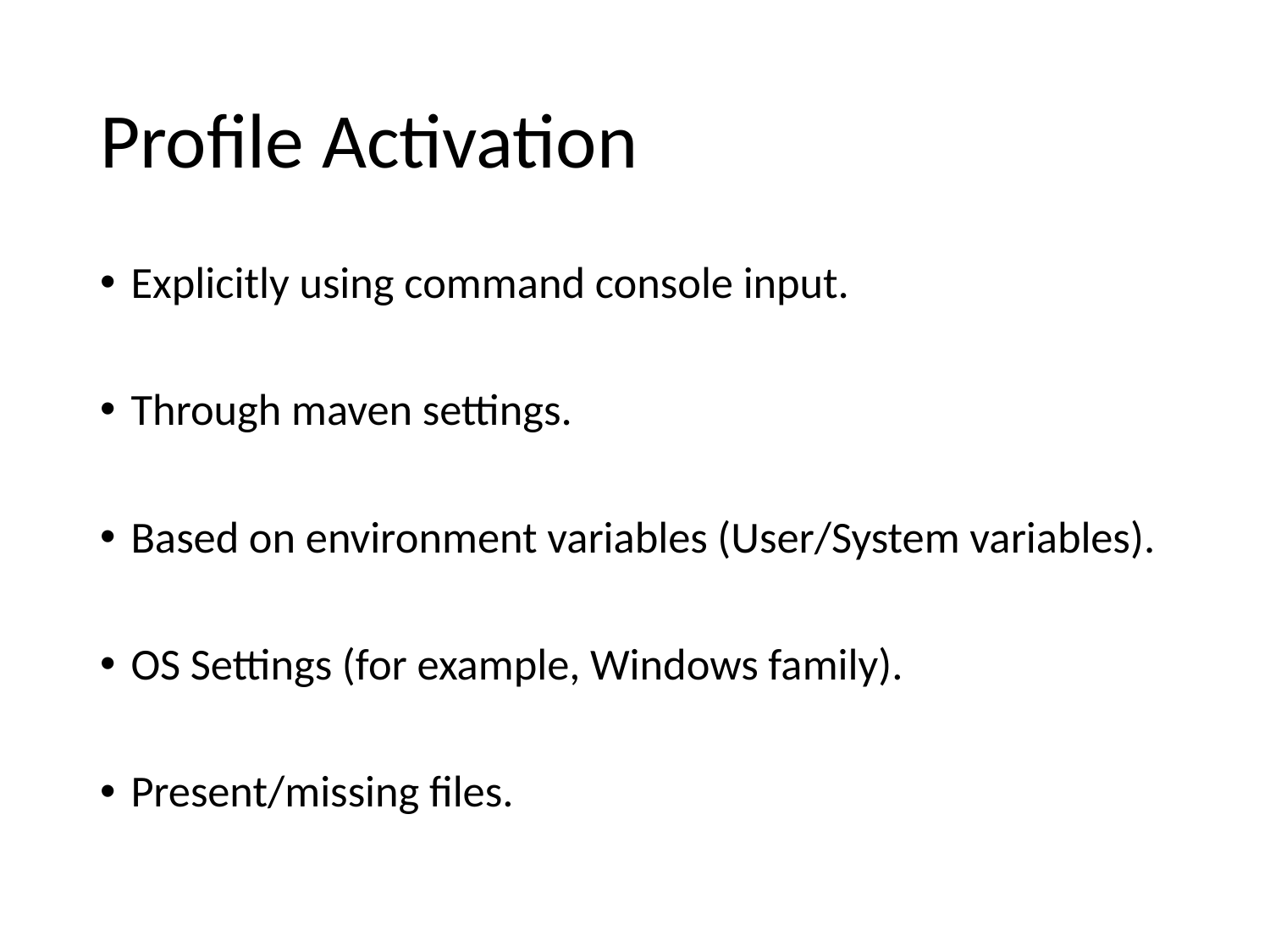

# Profile Activation
Explicitly using command console input.

Through maven settings.

Based on environment variables (User/System variables).

OS Settings (for example, Windows family).

Present/missing files.